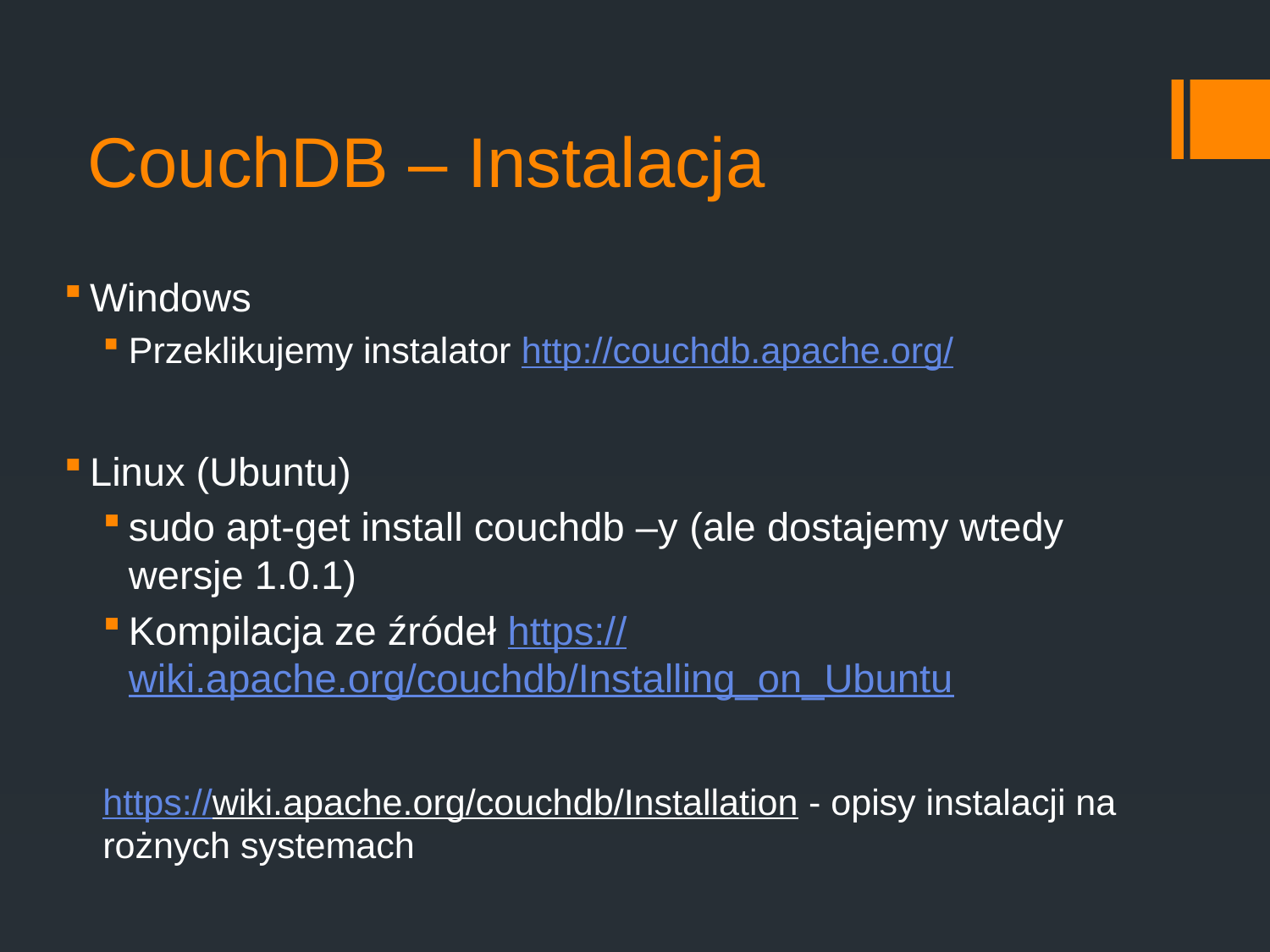

# CouchDB – Instalacja
Windows
Przeklikujemy instalator http://couchdb.apache.org/

Linux (Ubuntu)
sudo apt-get install couchdb –y (ale dostajemy wtedy wersje 1.0.1)
Kompilacja ze źródeł https://wiki.apache.org/couchdb/Installing_on_Ubuntu

https://wiki.apache.org/couchdb/Installation - opisy instalacji na rożnych systemach